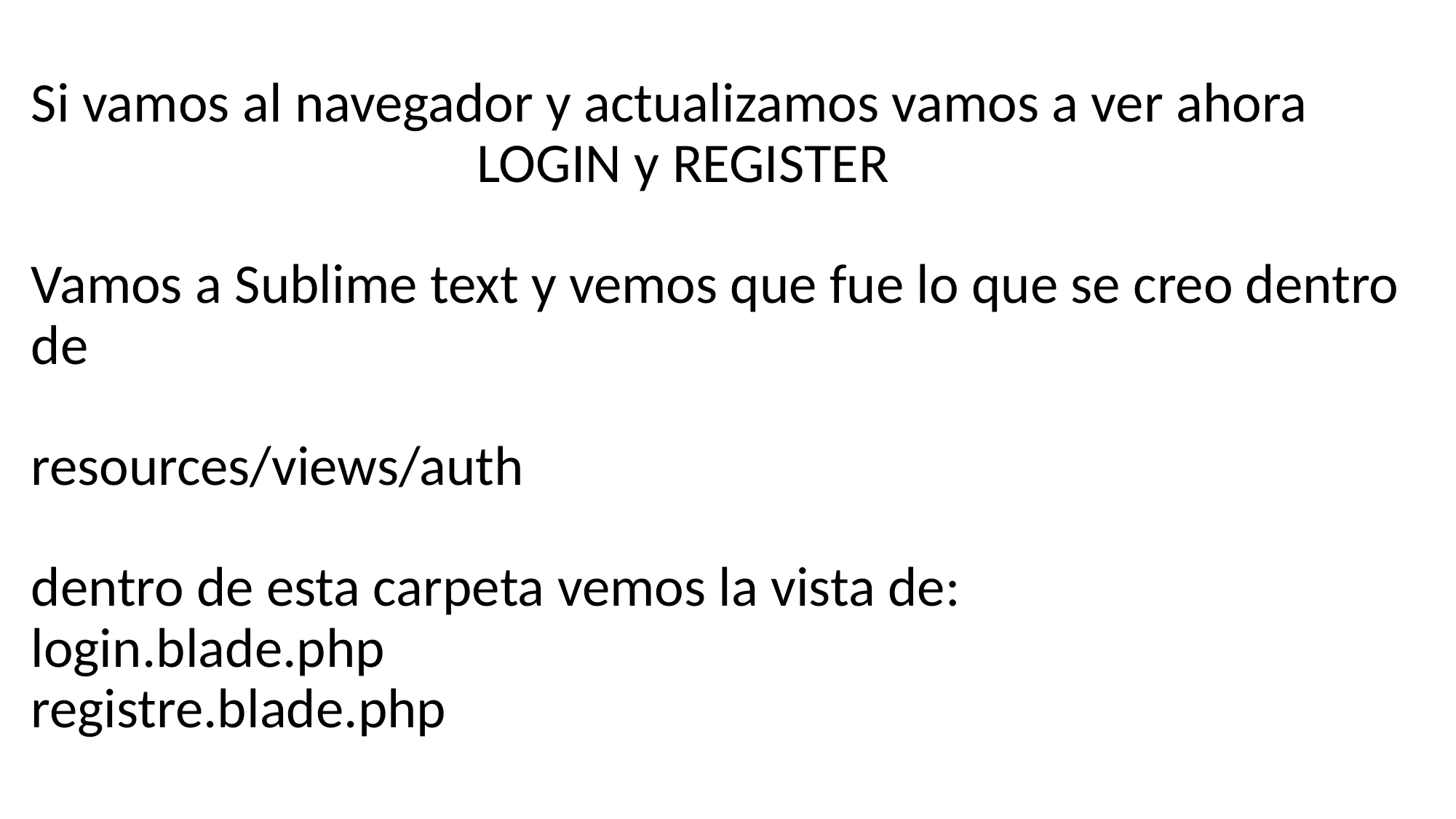

# Si vamos al navegador y actualizamos vamos a ver ahora LOGIN y REGISTER Vamos a Sublime text y vemos que fue lo que se creo dentro de resources/views/auth dentro de esta carpeta vemos la vista de: login.blade.php registre.blade.php